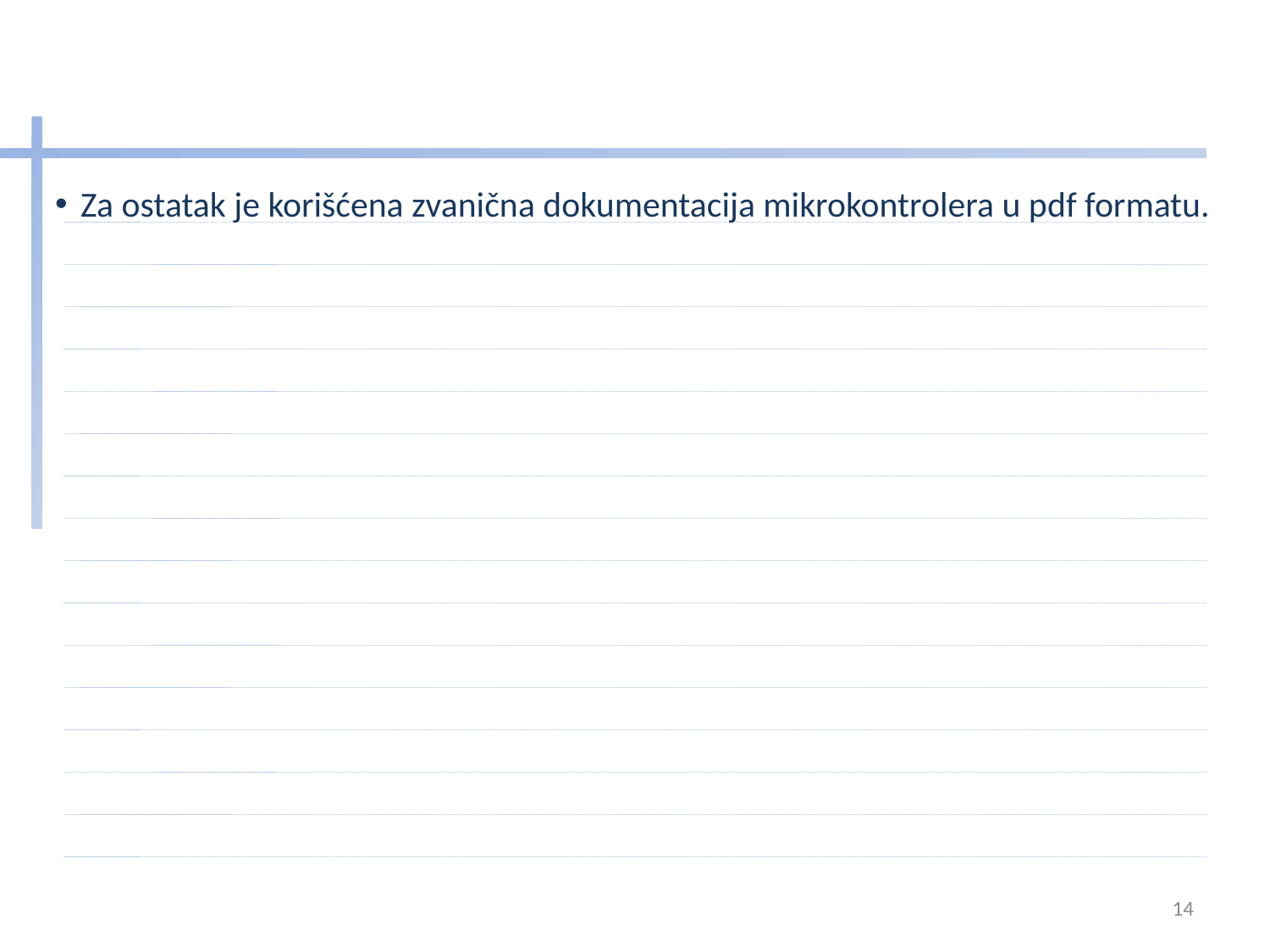

#
Za ostatak je korišćena zvanična dokumentacija mikrokontrolera u pdf formatu.
14